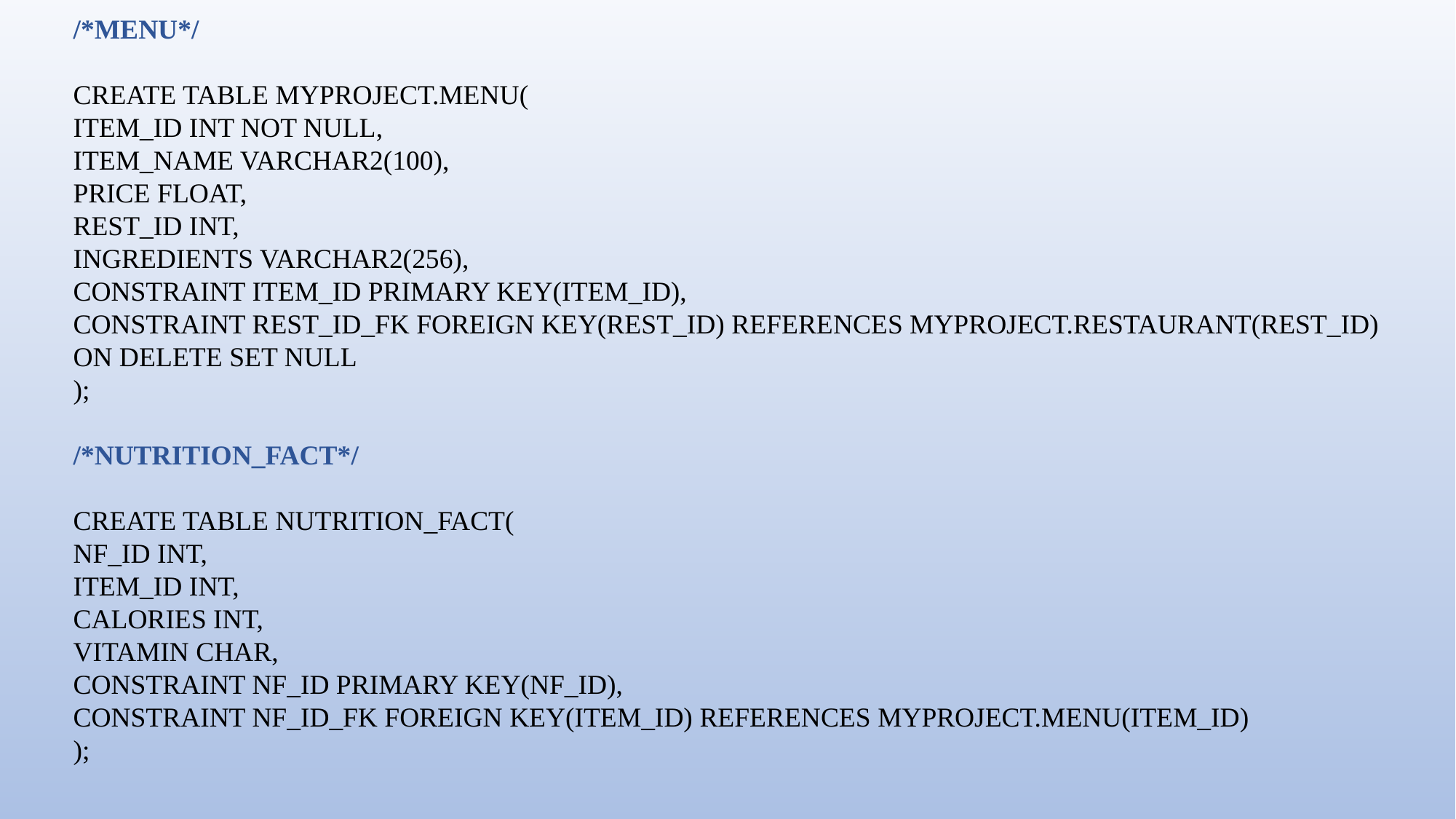

/*MENU*/

CREATE TABLE MYPROJECT.MENU(
ITEM_ID INT NOT NULL,
ITEM_NAME VARCHAR2(100),
PRICE FLOAT,
REST_ID INT,
INGREDIENTS VARCHAR2(256),
CONSTRAINT ITEM_ID PRIMARY KEY(ITEM_ID),
CONSTRAINT REST_ID_FK FOREIGN KEY(REST_ID) REFERENCES MYPROJECT.RESTAURANT(REST_ID) ON DELETE SET NULL
);

/*NUTRITION_FACT*/

CREATE TABLE NUTRITION_FACT(
NF_ID INT,
ITEM_ID INT,
CALORIES INT,
VITAMIN CHAR,
CONSTRAINT NF_ID PRIMARY KEY(NF_ID),
CONSTRAINT NF_ID_FK FOREIGN KEY(ITEM_ID) REFERENCES MYPROJECT.MENU(ITEM_ID)
);